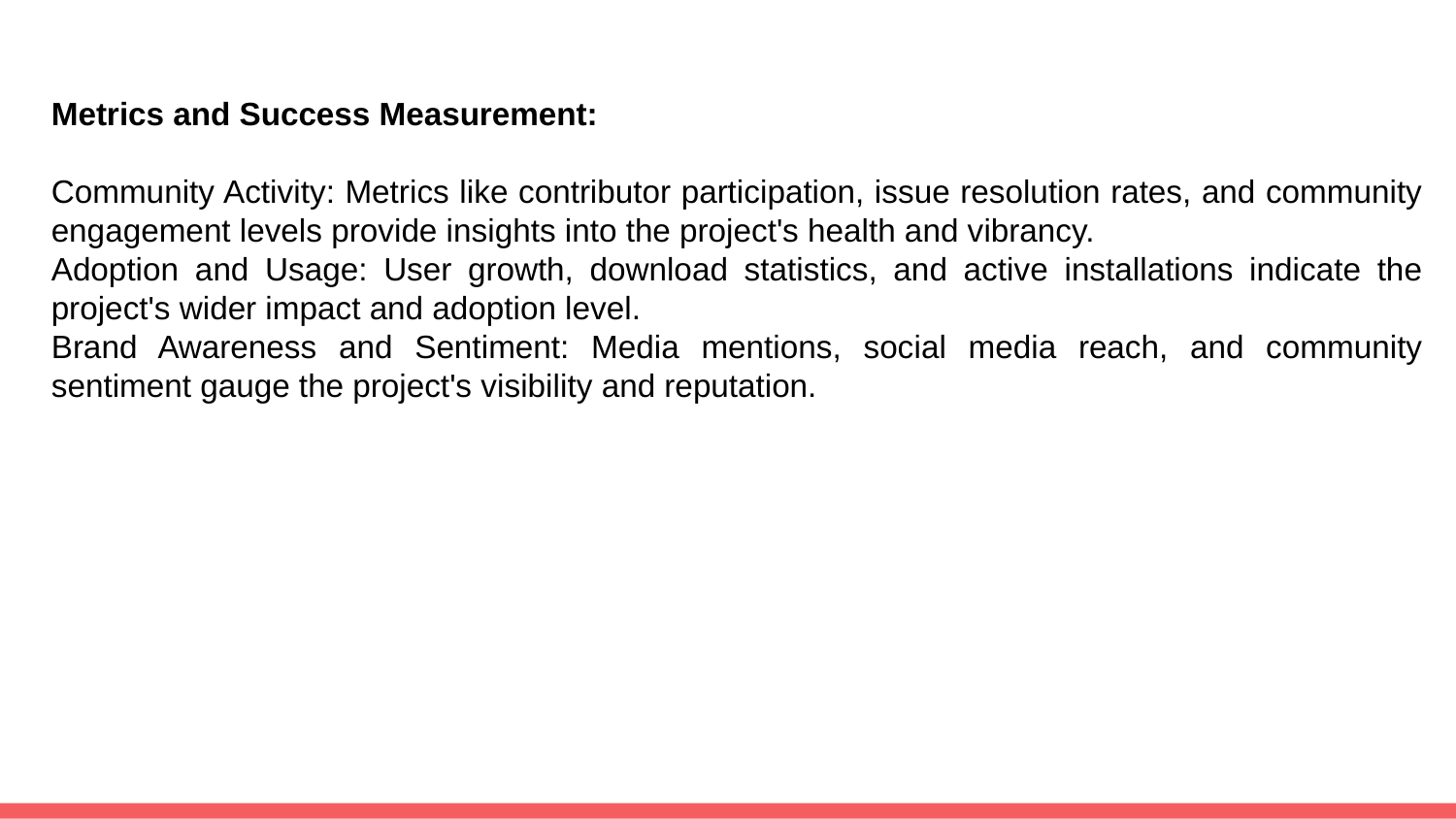

Metrics and Success Measurement:

Community Activity: Metrics like contributor participation, issue resolution rates, and community engagement levels provide insights into the project's health and vibrancy.
Adoption and Usage: User growth, download statistics, and active installations indicate the project's wider impact and adoption level.
Brand Awareness and Sentiment: Media mentions, social media reach, and community sentiment gauge the project's visibility and reputation.